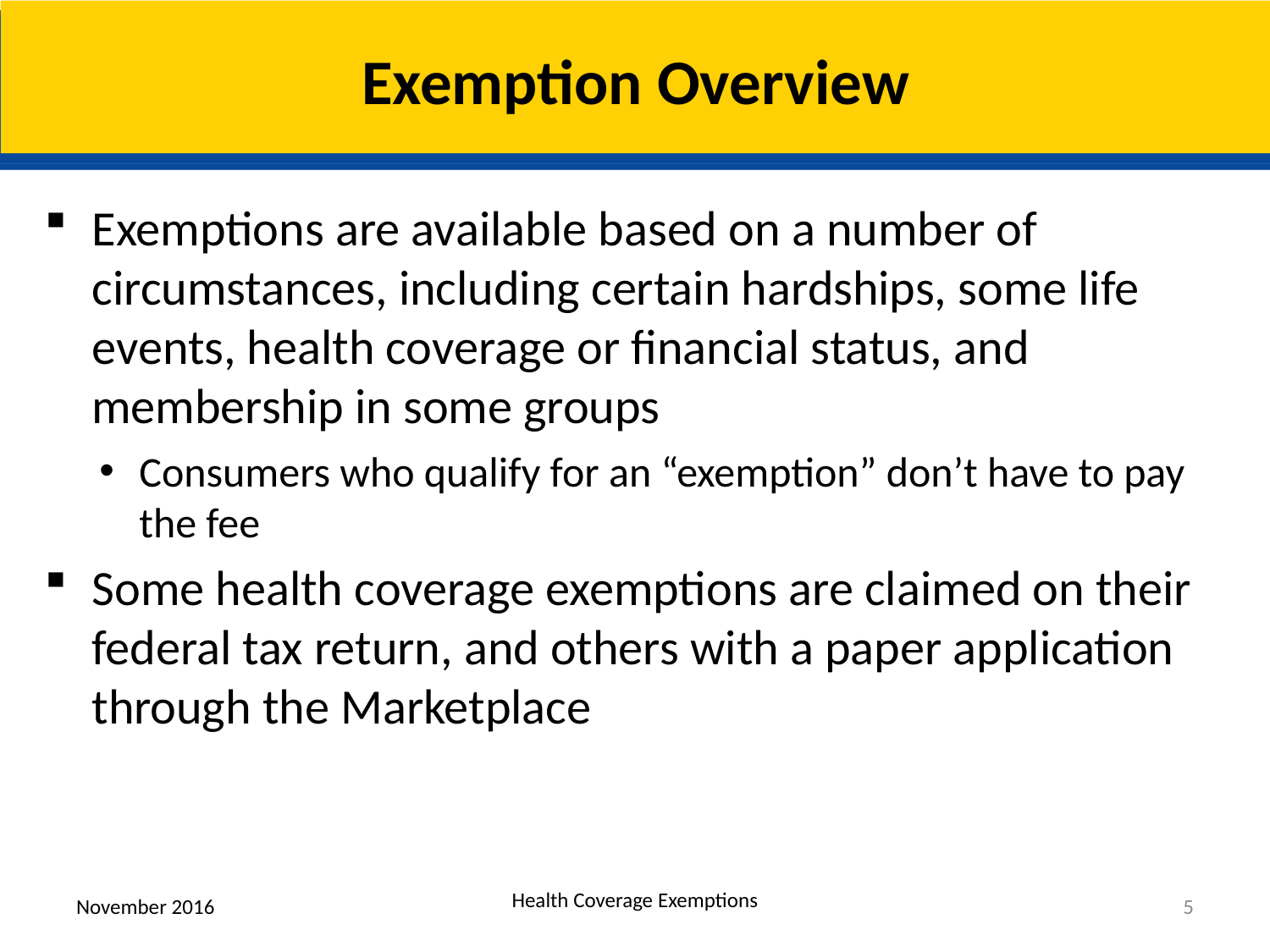

# Exemption Overview
Exemptions are available based on a number of circumstances, including certain hardships, some life events, health coverage or financial status, and membership in some groups
Consumers who qualify for an “exemption” don’t have to pay the fee
Some health coverage exemptions are claimed on their federal tax return, and others with a paper application through the Marketplace
November 2016
Health Coverage Exemptions
5